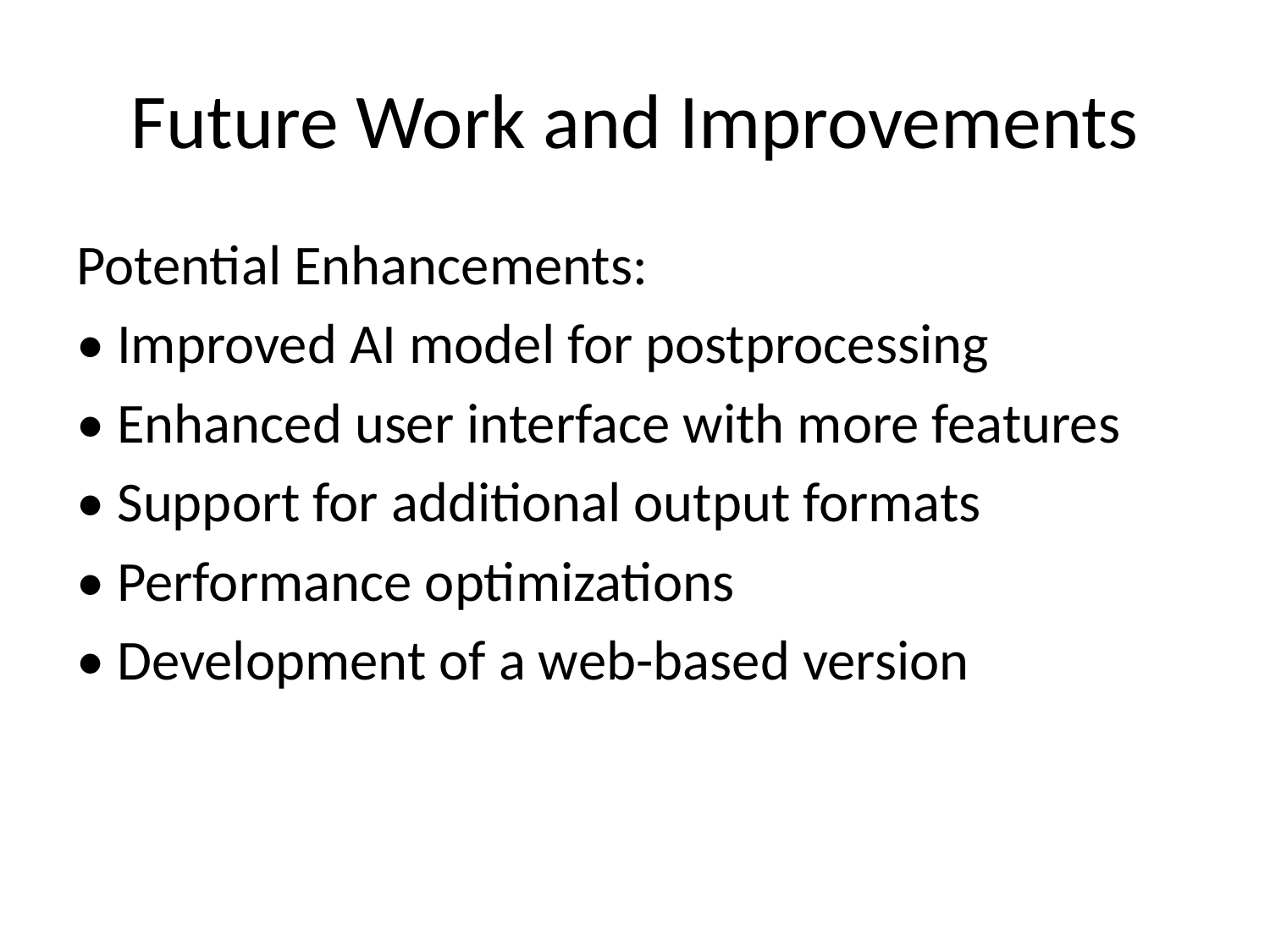

# Future Work and Improvements
Potential Enhancements:
• Improved AI model for postprocessing
• Enhanced user interface with more features
• Support for additional output formats
• Performance optimizations
• Development of a web-based version